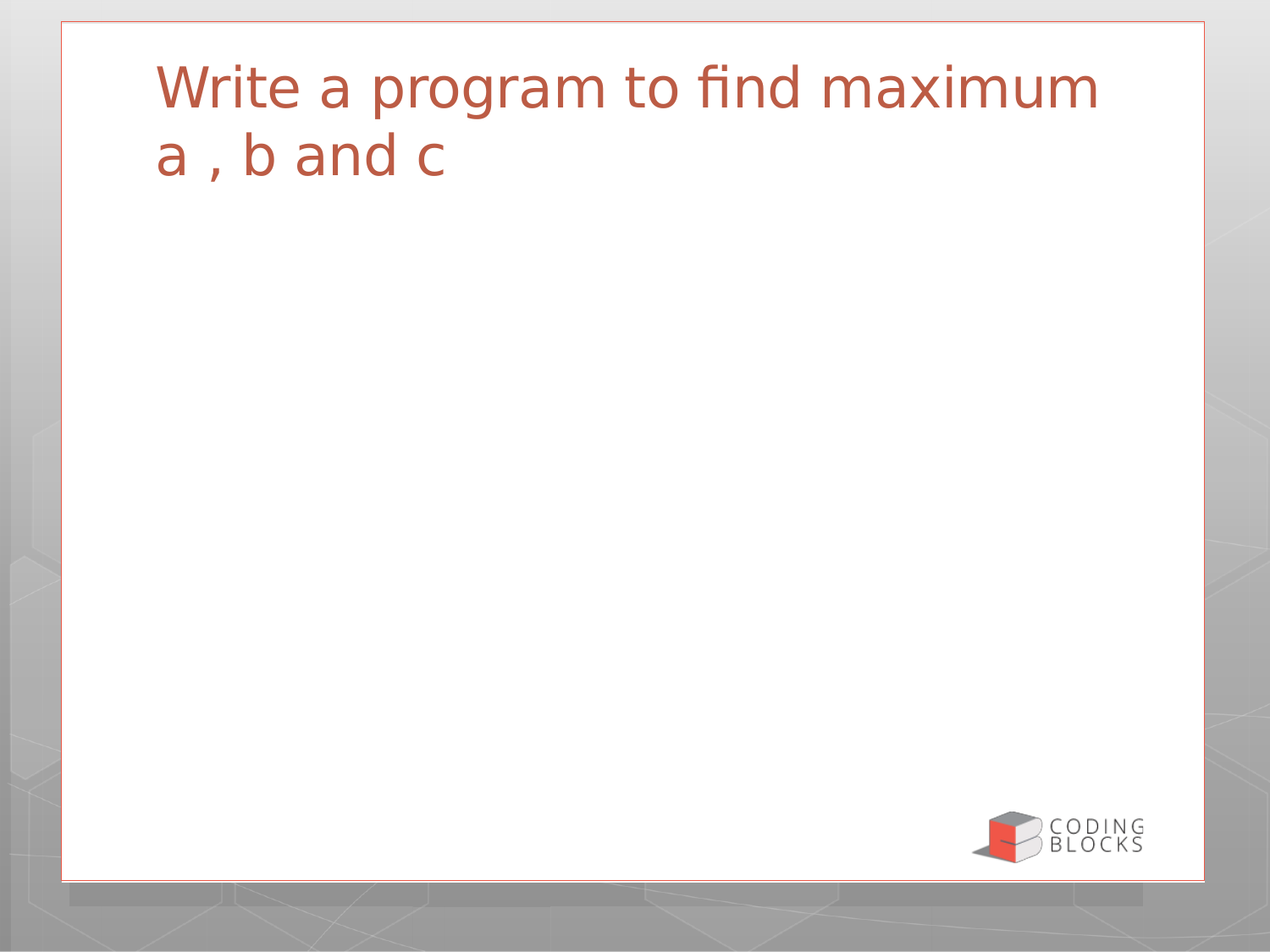

# Write a program to find maximum a , b and c